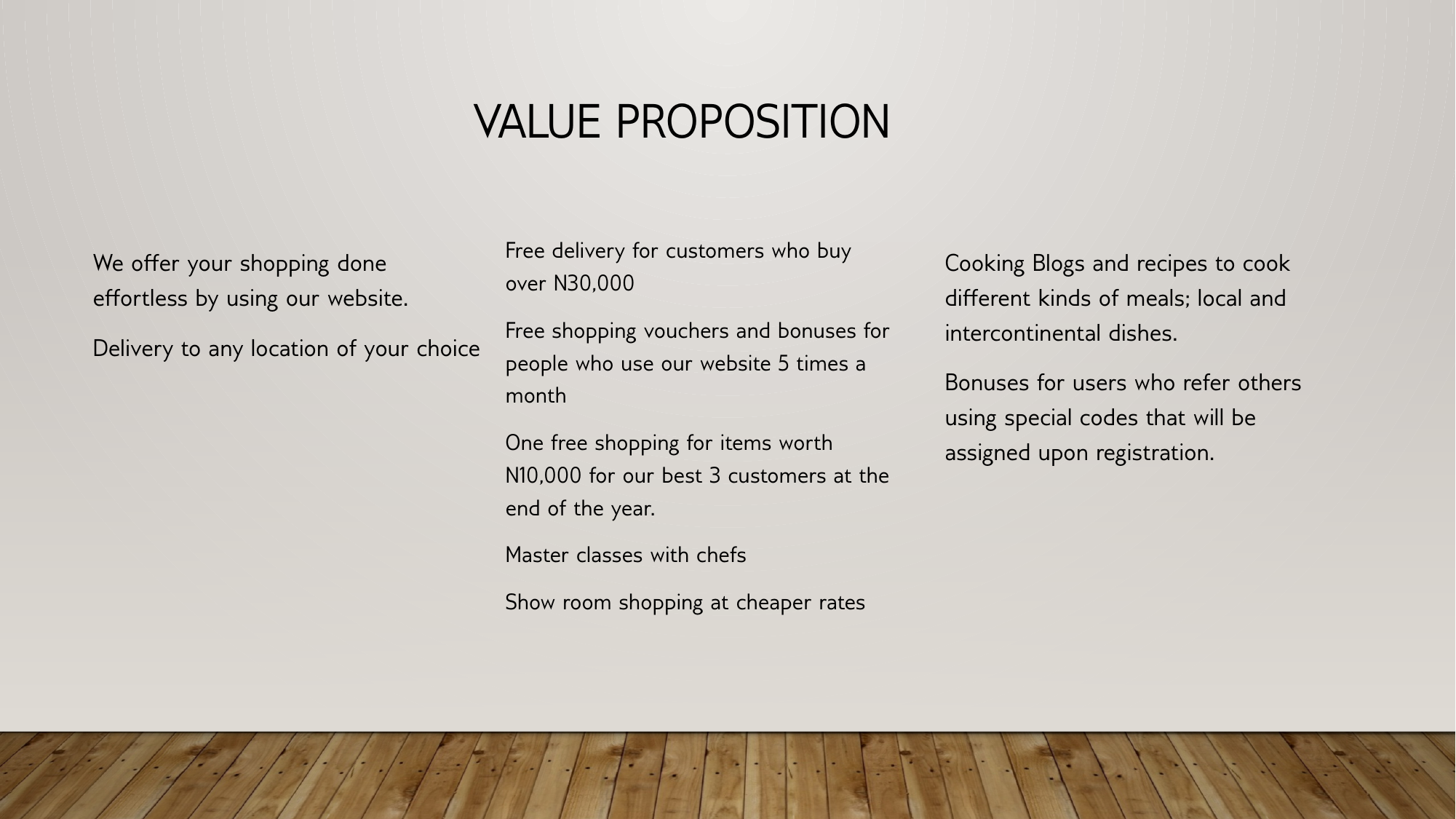

# VALUE PROPOSITION
Free delivery for customers who buy over N30,000
Free shopping vouchers and bonuses for people who use our website 5 times a month
One free shopping for items worth N10,000 for our best 3 customers at the end of the year.
Master classes with chefs
Show room shopping at cheaper rates

We offer your shopping done effortless by using our website.
Delivery to any location of your choice

Cooking Blogs and recipes to cook different kinds of meals; local and intercontinental dishes.
Bonuses for users who refer others using special codes that will be assigned upon registration.